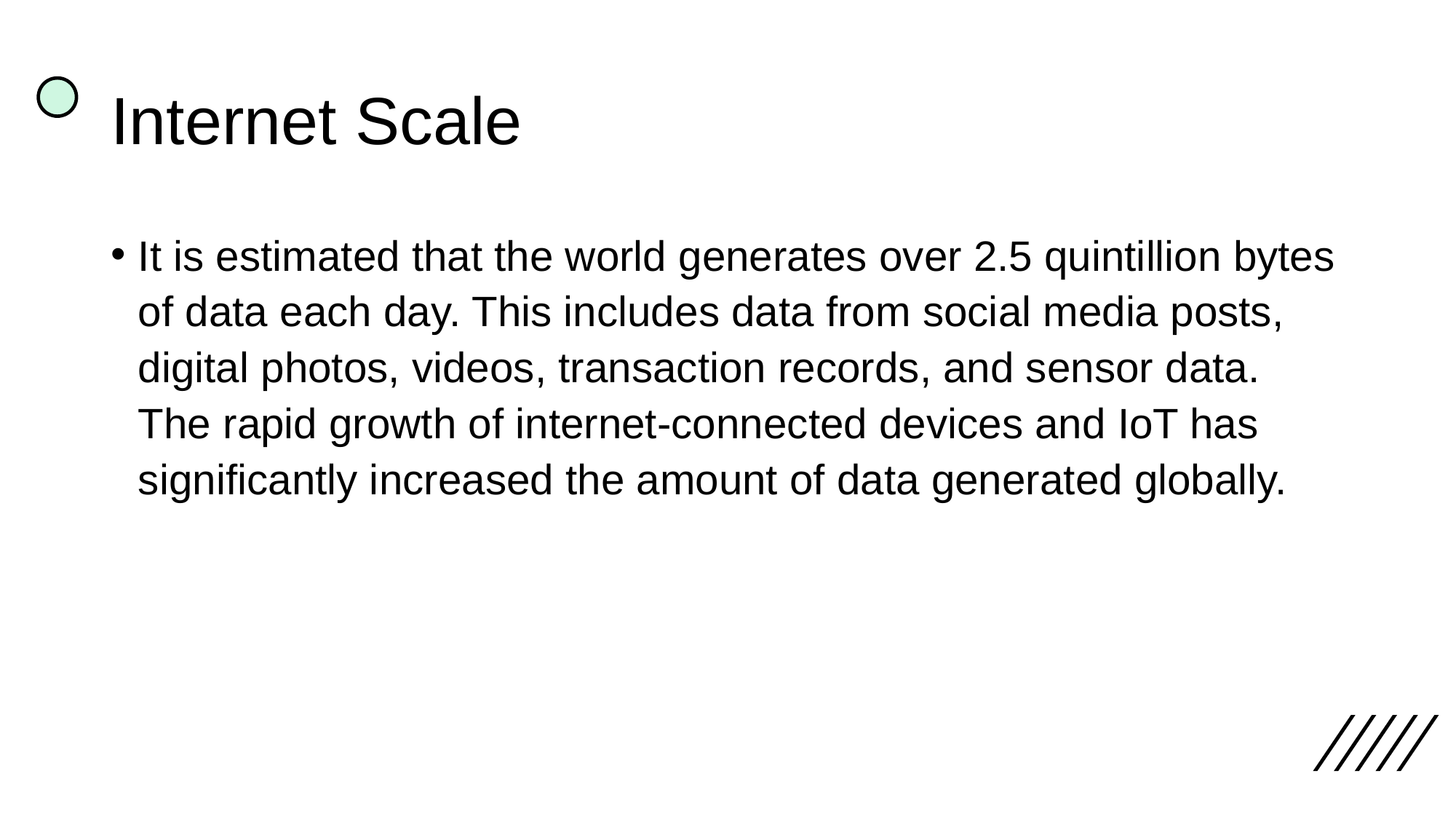

# Internet Scale
It is estimated that the world generates over 2.5 quintillion bytes of data each day. This includes data from social media posts, digital photos, videos, transaction records, and sensor data. The rapid growth of internet-connected devices and IoT has significantly increased the amount of data generated globally.